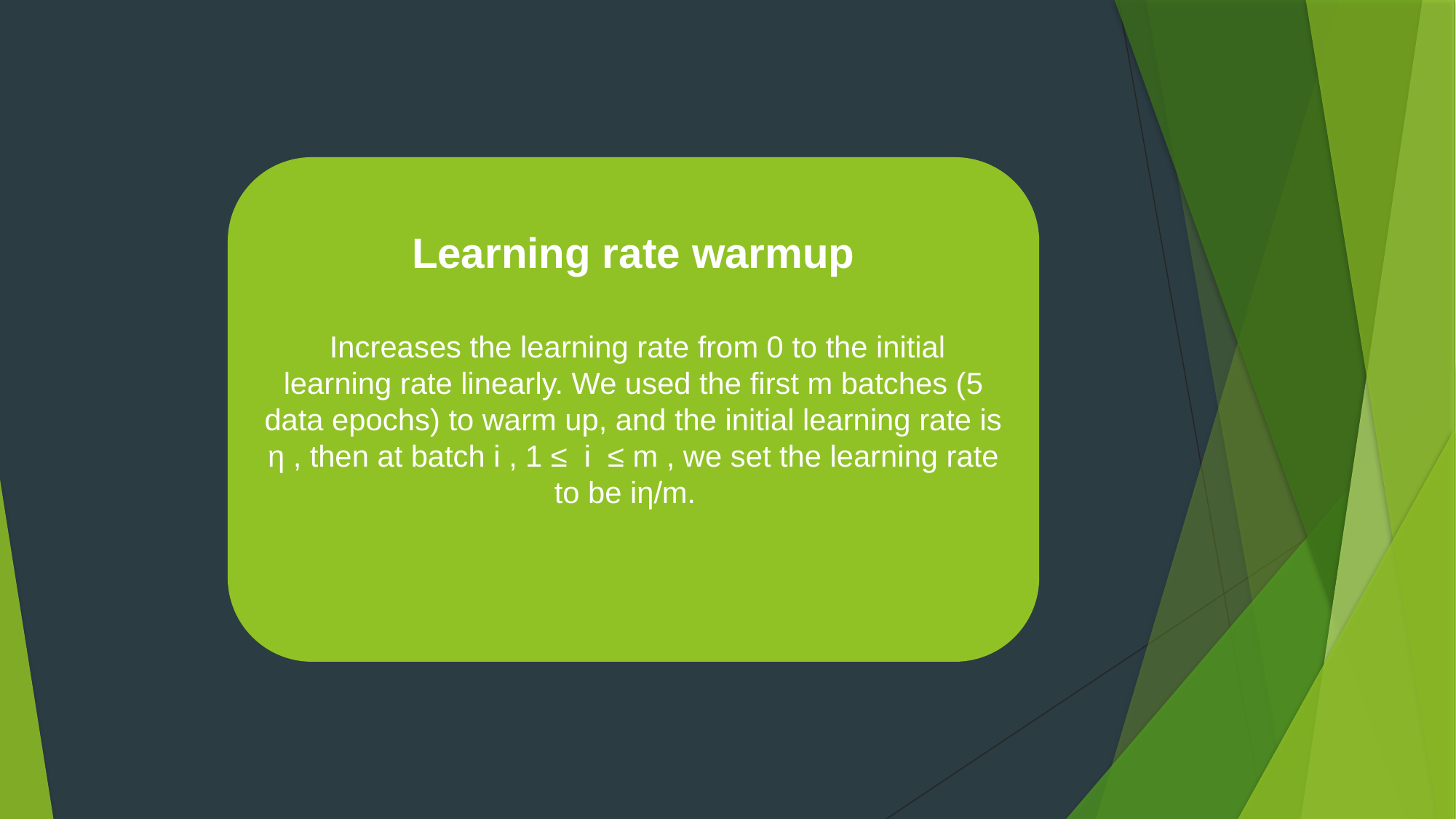

Learning rate warmup

 Increases the learning rate from 0 to the initial learning rate linearly. We used the ﬁrst m batches (5 data epochs) to warm up, and the initial learning rate is η , then at batch i , 1 ≤  i  ≤ m , we set the learning rate to be iη/m.